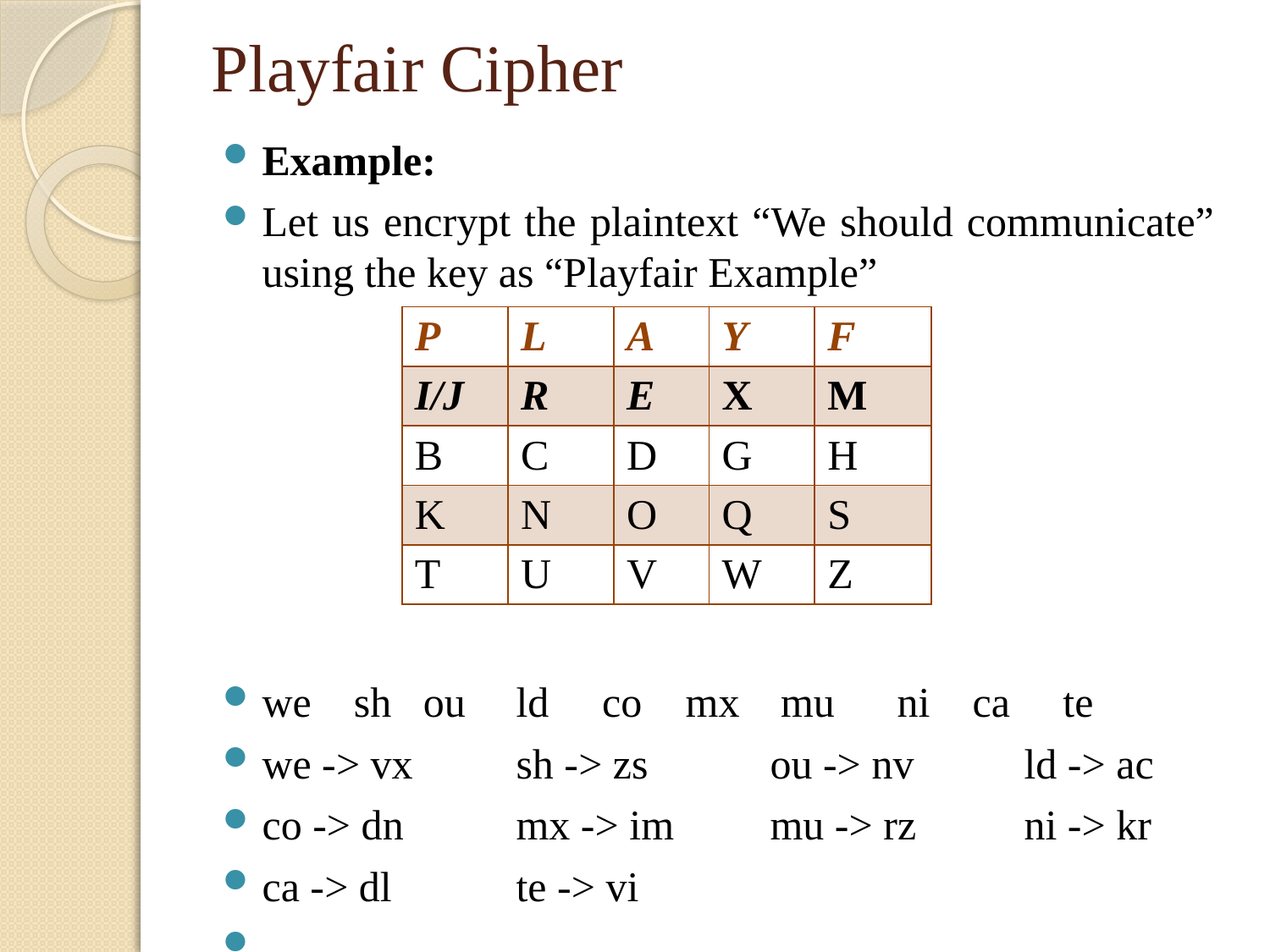

Playfair Cipher
Example:
Let us encrypt the plaintext “We should communicate” using the key as “Playfair Example”

we    sh   ou 	ld     co	    mx	 mu 	ni    ca     te
we -> vx 	sh -> zs 	ou -> nv 	ld -> ac
co -> dn 	mx -> im	mu -> rz 	ni -> kr
ca -> dl 	te -> vi

| P | L | A | Y | F |
| --- | --- | --- | --- | --- |
| I/J | R | E | X | M |
| B | C | D | G | H |
| K | N | O | Q | S |
| T | U | V | W | Z |